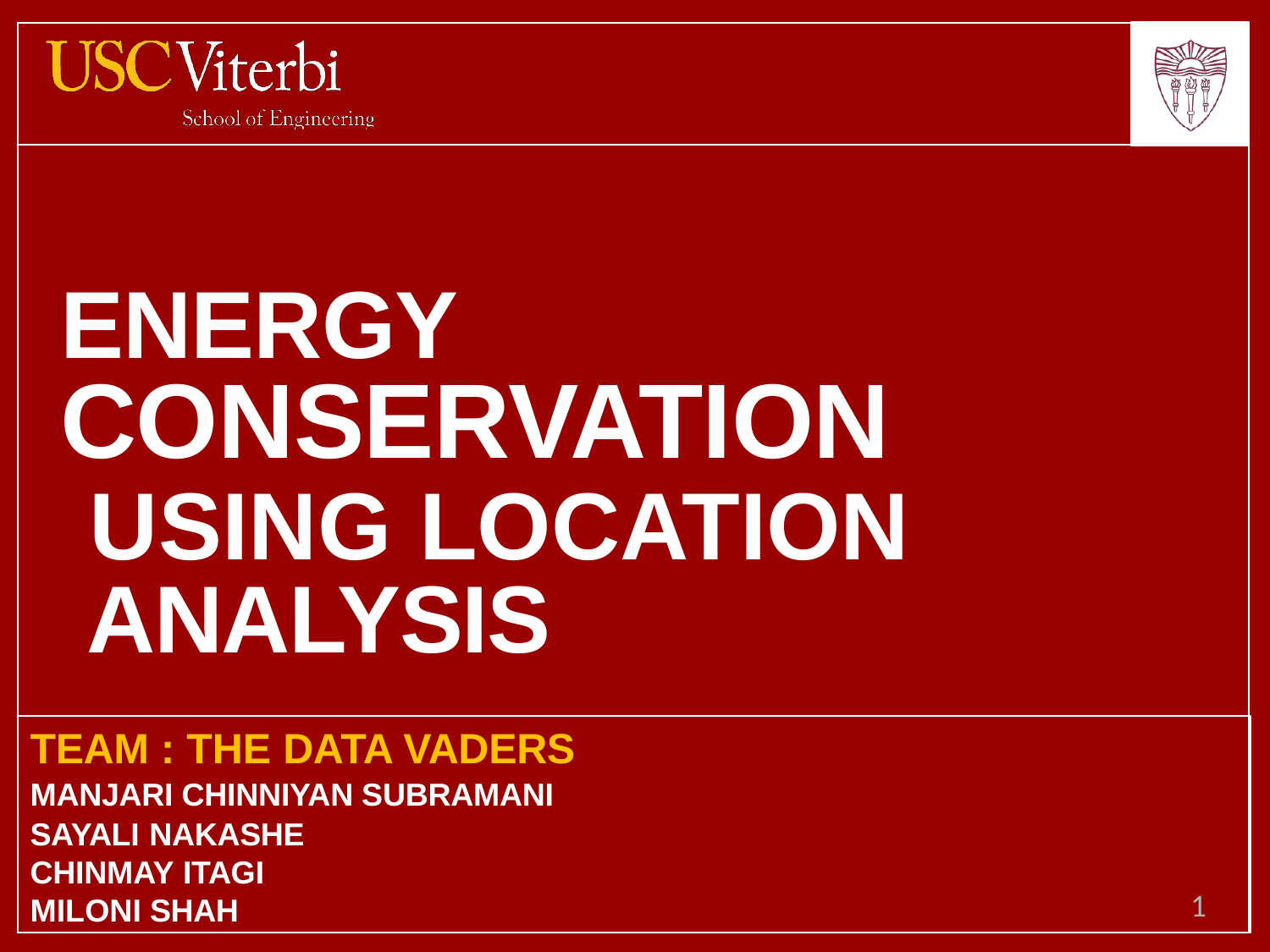

ENERGY  CONSERVATION  USING LOCATION  ANALYSIS

TEAM : THE DATA VADERS
MANJARI CHINNIYAN SUBRAMANI
SAYALI NAKASHE
CHINMAY ITAGI
MILONI SHAH
1